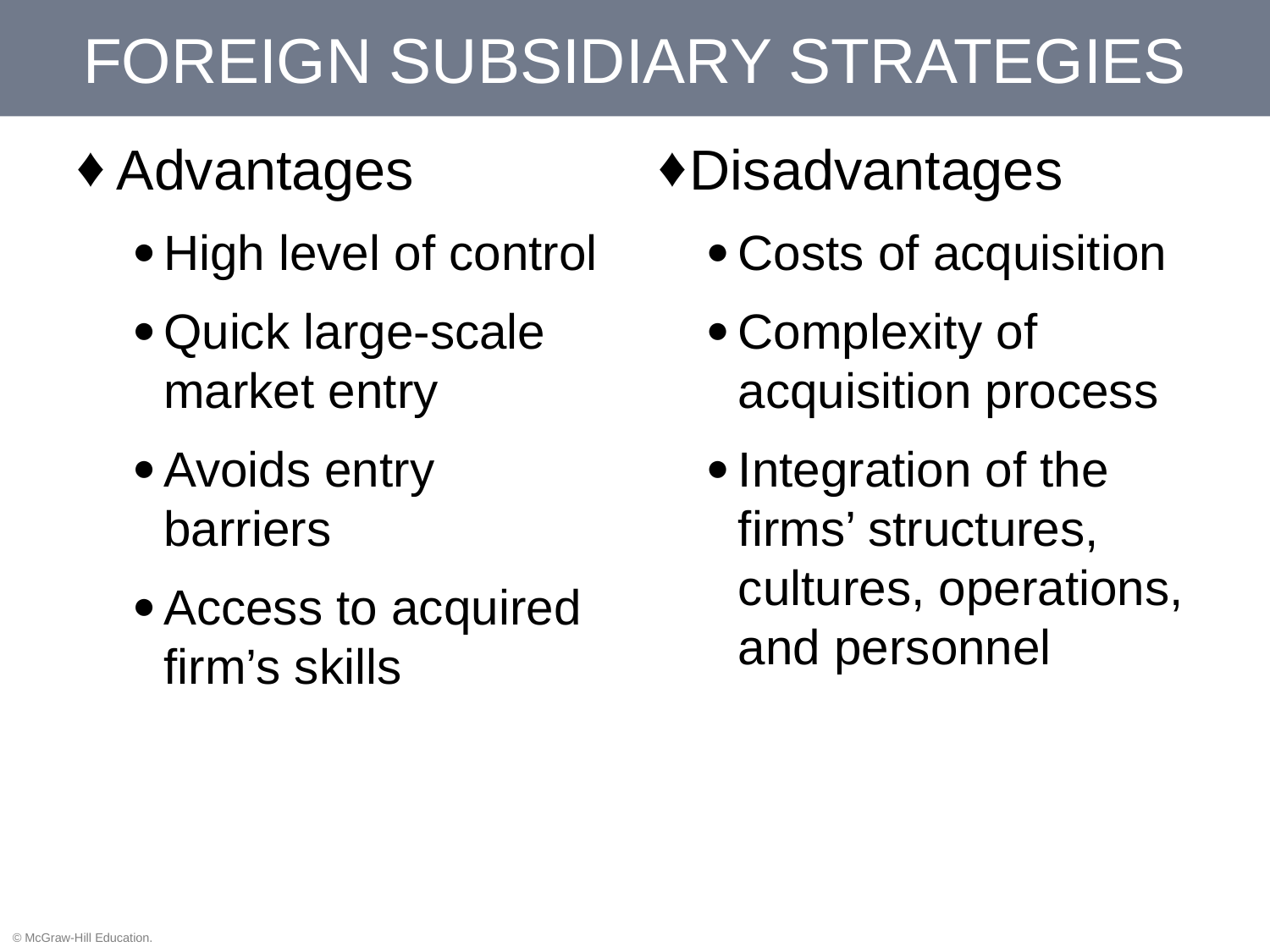

# FOREIGN SUBSIDIARY STRATEGIES
Advantages
High level of control
Quick large-scale market entry
Avoids entry barriers
Access to acquired firm’s skills
Disadvantages
Costs of acquisition
Complexity of acquisition process
Integration of the firms’ structures, cultures, operations, and personnel